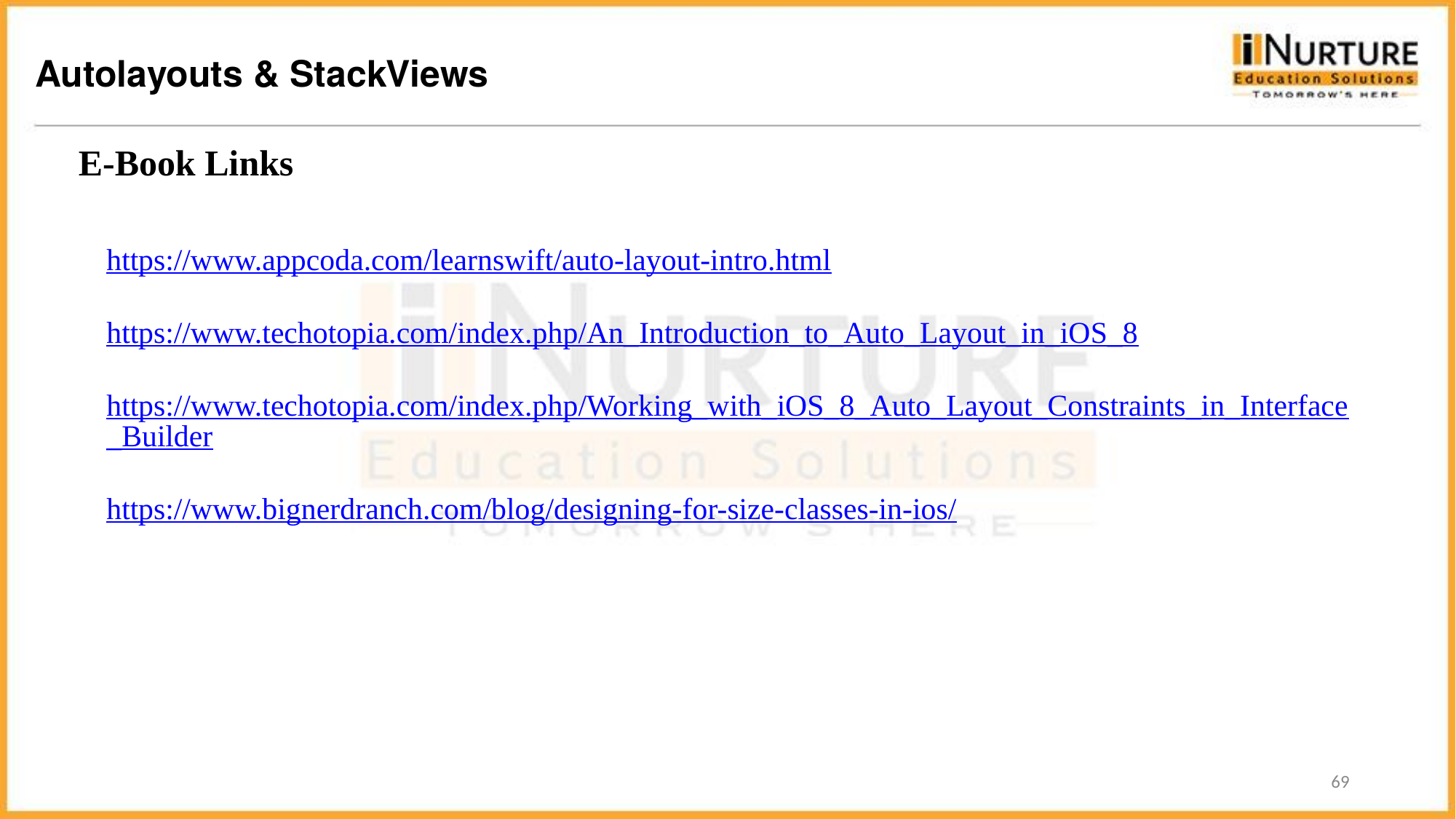

Autolayouts & StackViews

E-Book Links
https://www.appcoda.com/learnswift/auto-layout-intro.html

https://www.techotopia.com/index.php/An_Introduction_to_Auto_Layout_in_iOS_8

https://www.techotopia.com/index.php/Working_with_iOS_8_Auto_Layout_Constraints_in_Interface_Builder

https://www.bignerdranch.com/blog/designing-for-size-classes-in-ios/
69